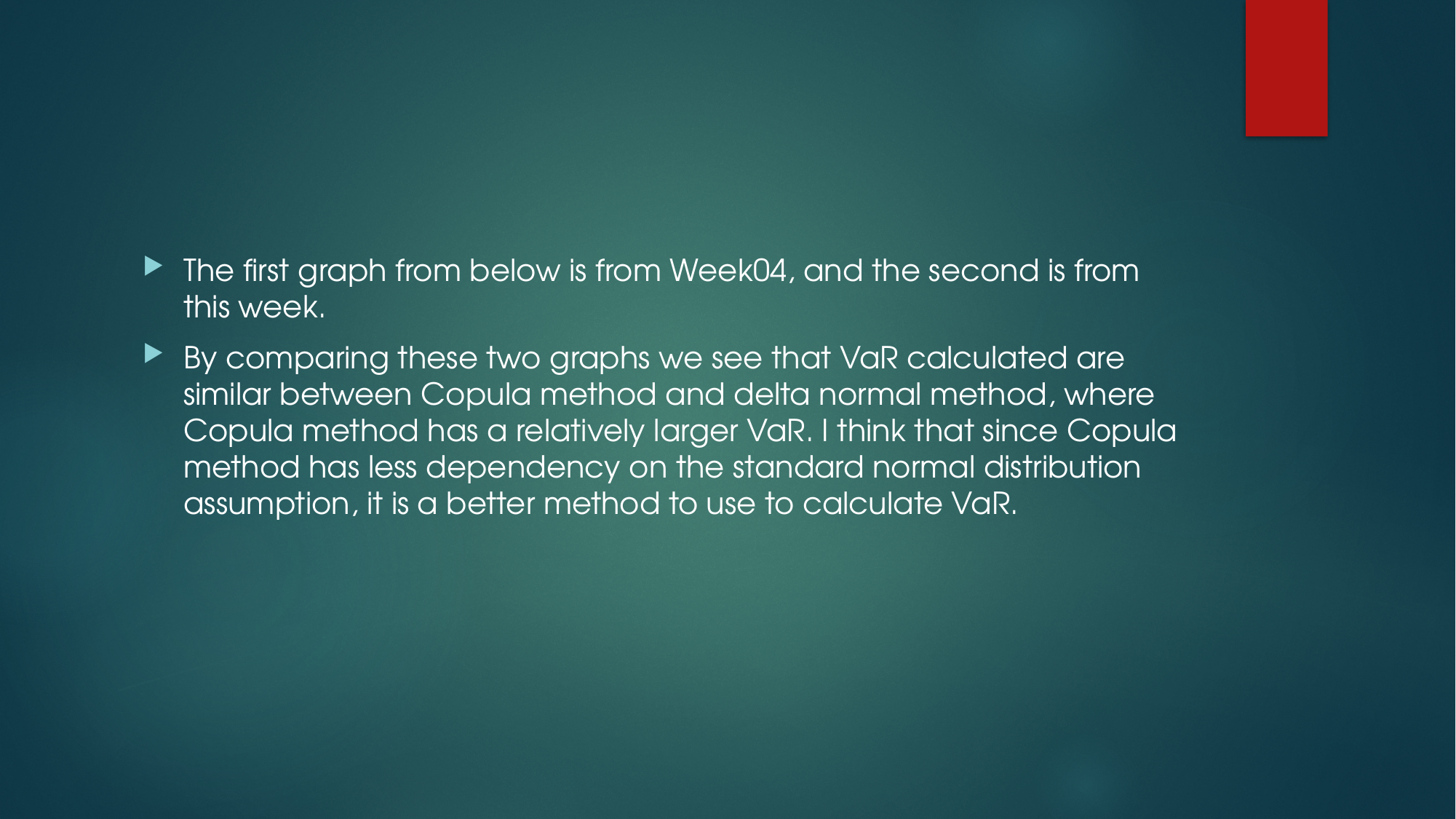

#
The first graph from below is from Week04, and the second is from this week.
By comparing these two graphs we see that VaR calculated are similar between Copula method and delta normal method, where Copula method has a relatively larger VaR. I think that since Copula method has less dependency on the standard normal distribution assumption, it is a better method to use to calculate VaR.